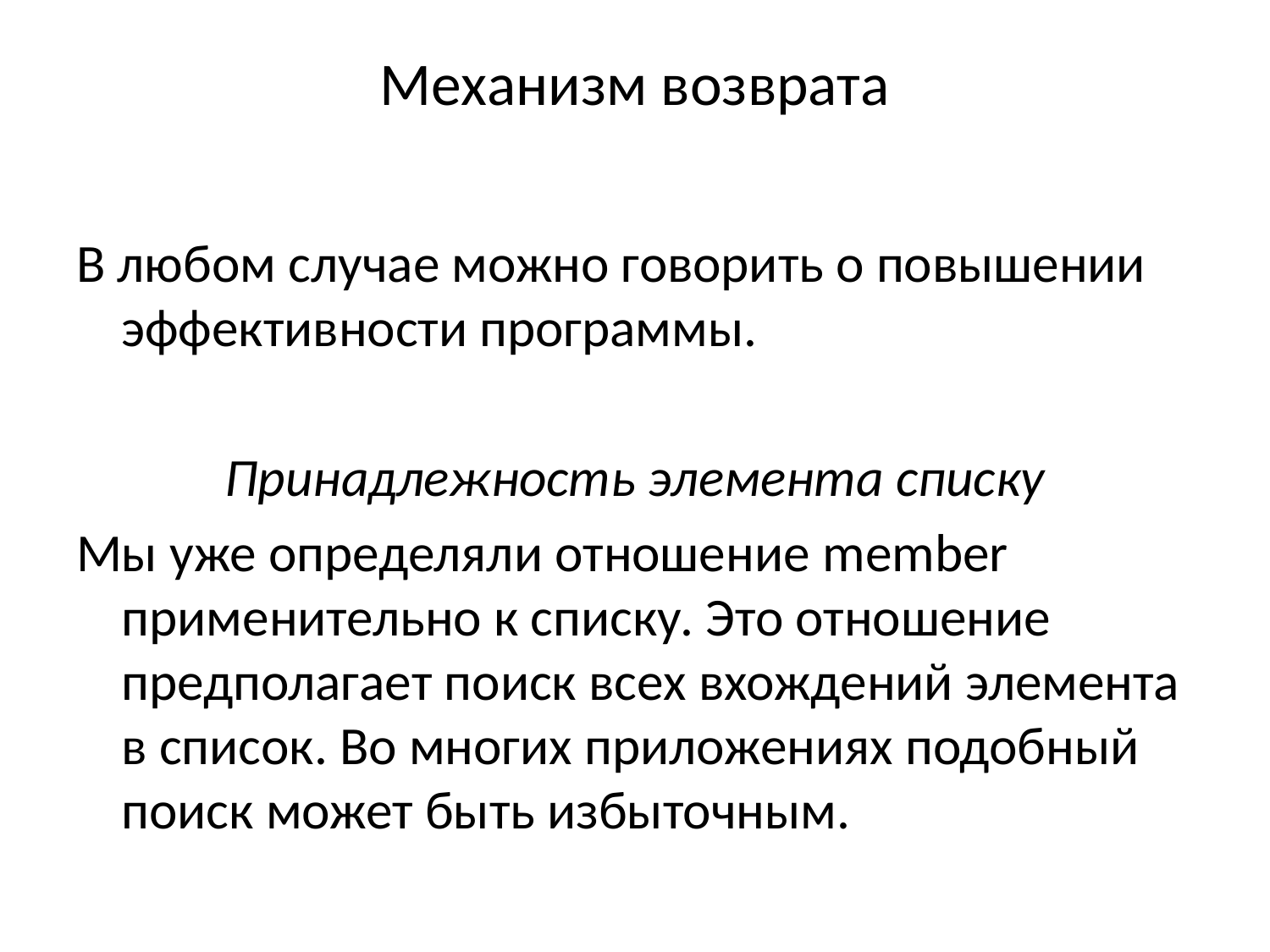

# Механизм возврата
В любом случае можно говорить о повышении  эффективности программы.

Принадлежность элемента списку
Мы уже определяли отношение member применительно к списку. Это отношение предполагает поиск всех вхождений элемента в список. Во многих приложениях подобный поиск может быть избыточным.